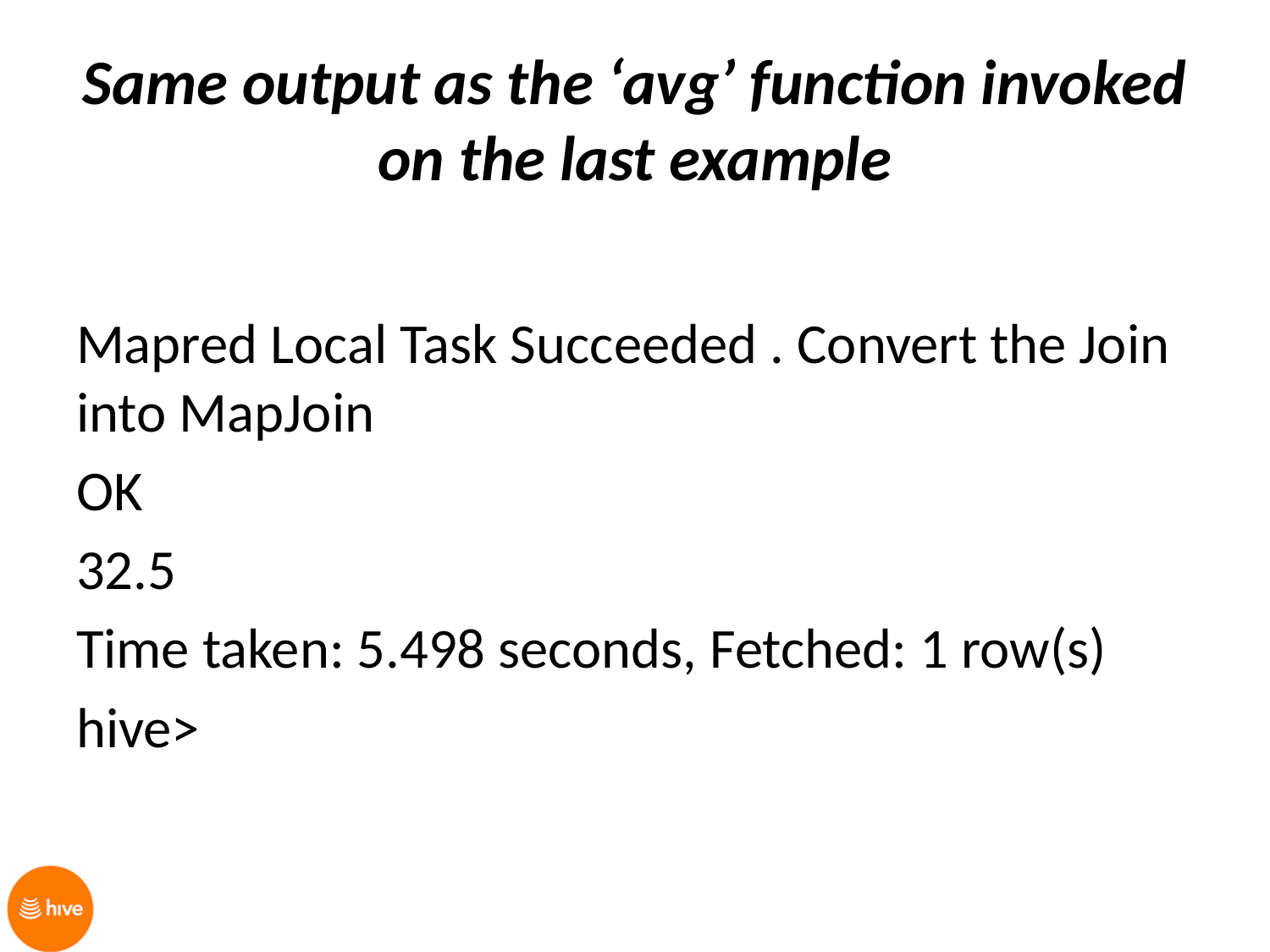

# Same output as the ‘avg’ function invoked on the last example

Mapred Local Task Succeeded . Convert the Join into MapJoin
OK
32.5
Time taken: 5.498 seconds, Fetched: 1 row(s)
hive>